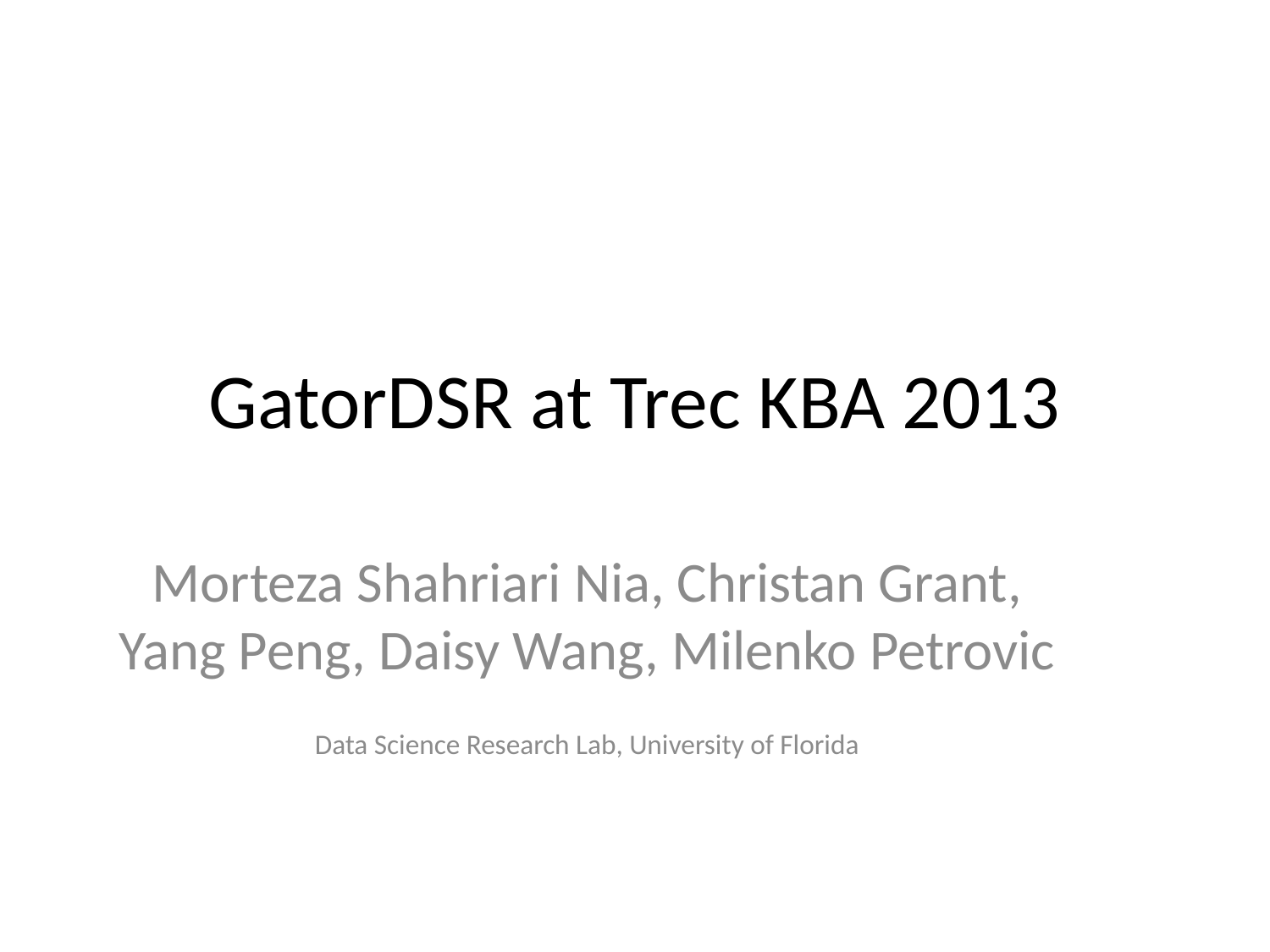

# GatorDSR at Trec KBA 2013
Morteza Shahriari Nia, Christan Grant, Yang Peng, Daisy Wang, Milenko Petrovic

Data Science Research Lab, University of Florida